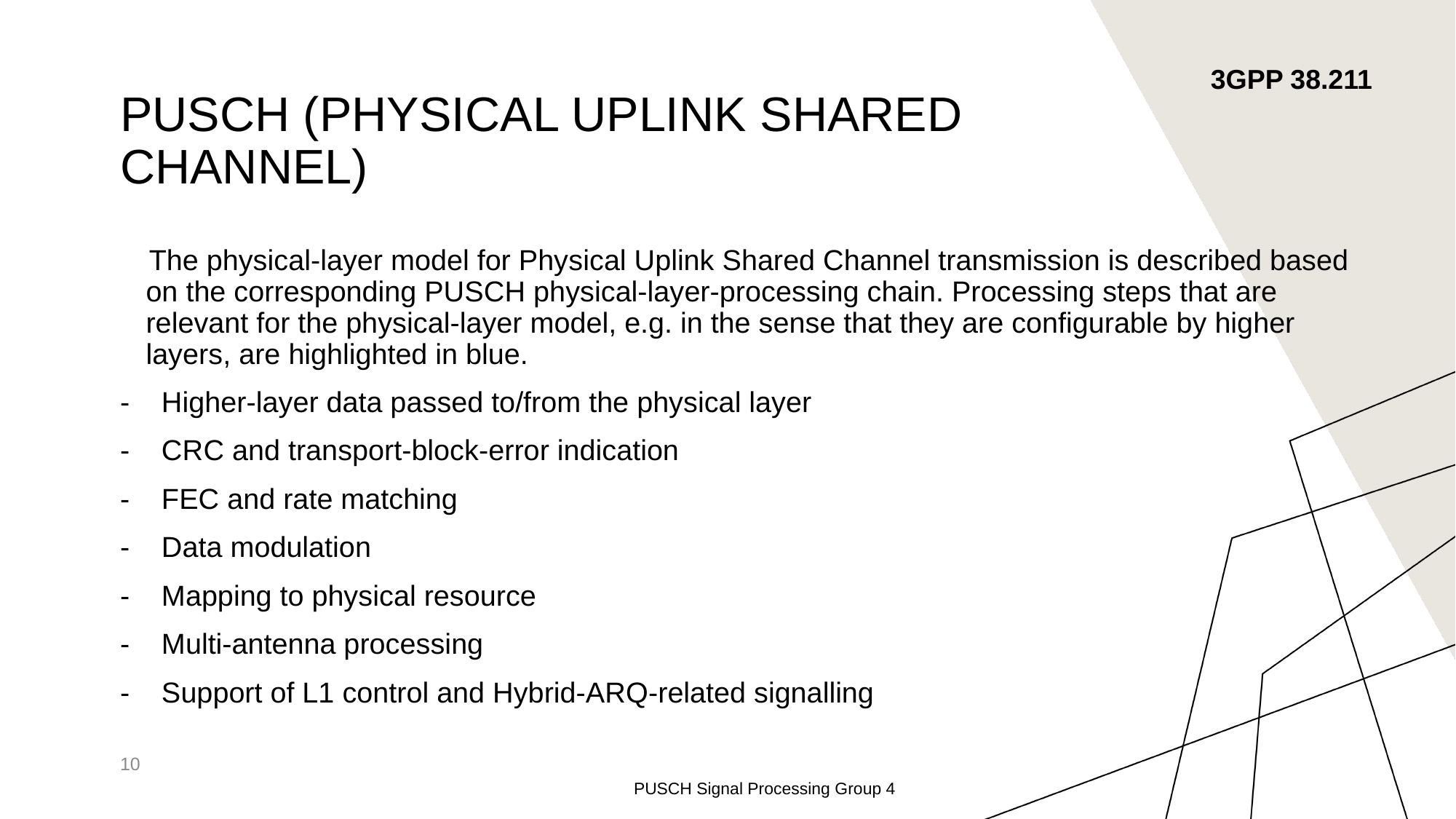

# PUSCH (Physical Uplink Shared Channel)
3GPP 38.211
 The physical-layer model for Physical Uplink Shared Channel transmission is described based on the corresponding PUSCH physical-layer-processing chain. Processing steps that are relevant for the physical-layer model, e.g. in the sense that they are configurable by higher layers, are highlighted in blue.
-    Higher-layer data passed to/from the physical layer
-    CRC and transport-block-error indication
-    FEC and rate matching
-    Data modulation
-    Mapping to physical resource
-    Multi-antenna processing
-    Support of L1 control and Hybrid-ARQ-related signalling
10
PUSCH Signal Processing Group 4